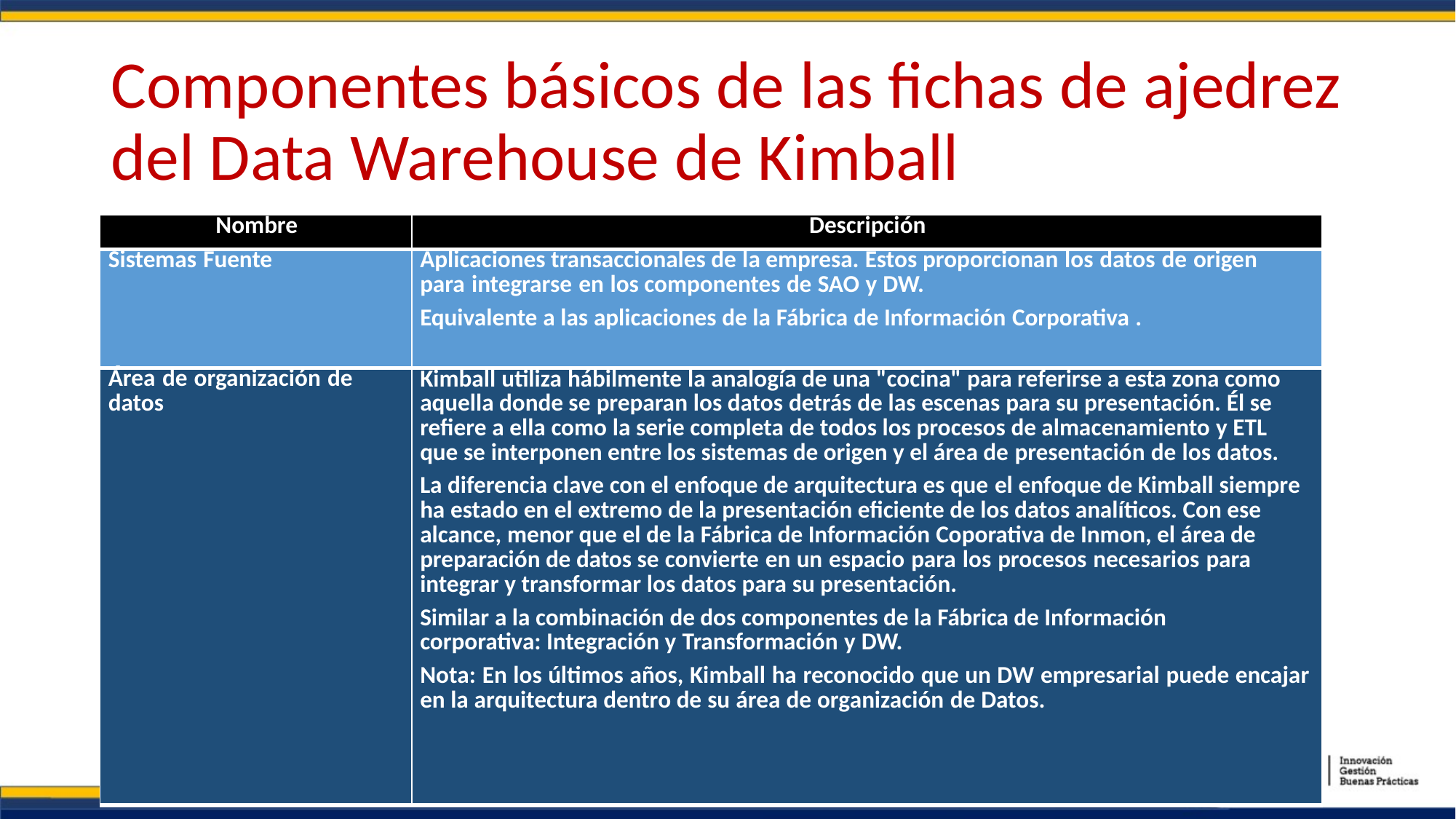

# Componentes básicos de las fichas de ajedrez del Data Warehouse de Kimball
| Nombre | Descripción |
| --- | --- |
| Sistemas Fuente | Aplicaciones transaccionales de la empresa. Estos proporcionan los datos de origen para integrarse en los componentes de SAO y DW. Equivalente a las aplicaciones de la Fábrica de Información Corporativa . |
| Área de organización de datos | Kimball utiliza hábilmente la analogía de una "cocina" para referirse a esta zona como aquella donde se preparan los datos detrás de las escenas para su presentación. Él se refiere a ella como la serie completa de todos los procesos de almacenamiento y ETL que se interponen entre los sistemas de origen y el área de presentación de los datos. La diferencia clave con el enfoque de arquitectura es que el enfoque de Kimball siempre ha estado en el extremo de la presentación eficiente de los datos analíticos. Con ese alcance, menor que el de la Fábrica de Información Coporativa de Inmon, el área de preparación de datos se convierte en un espacio para los procesos necesarios para integrar y transformar los datos para su presentación. Similar a la combinación de dos componentes de la Fábrica de Información corporativa: Integración y Transformación y DW. Nota: En los últimos años, Kimball ha reconocido que un DW empresarial puede encajar en la arquitectura dentro de su área de organización de Datos. |
| --- | --- |